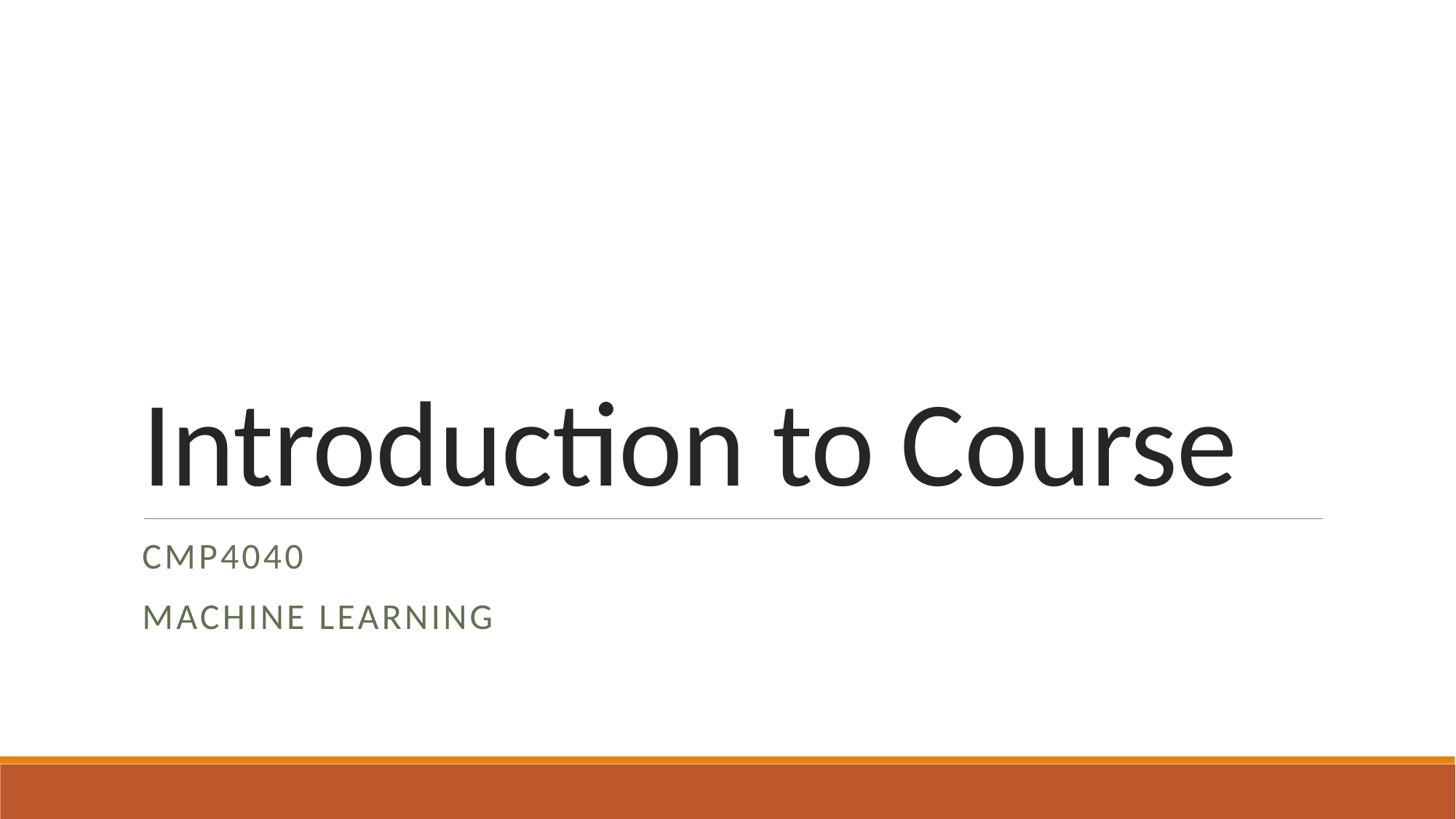

# Introduction to Course
CMP4040
Machine Learning